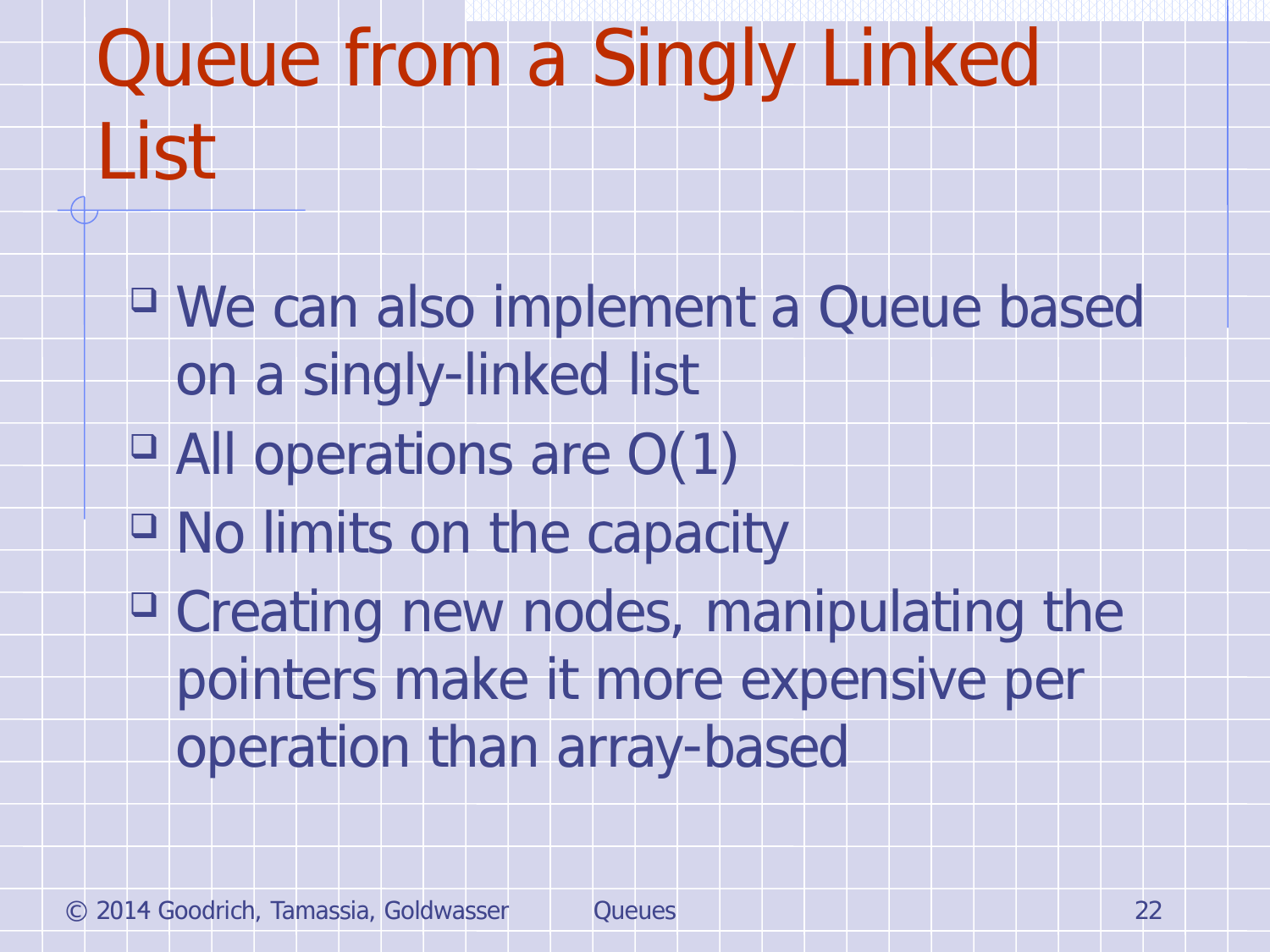

# Queue from a Singly Linked List
We can also implement a Queue based on a singly-linked list
All operations are O(1)
No limits on the capacity
Creating new nodes, manipulating the pointers make it more expensive per operation than array-based
© 2014 Goodrich, Tamassia, Goldwasser
Queues
22